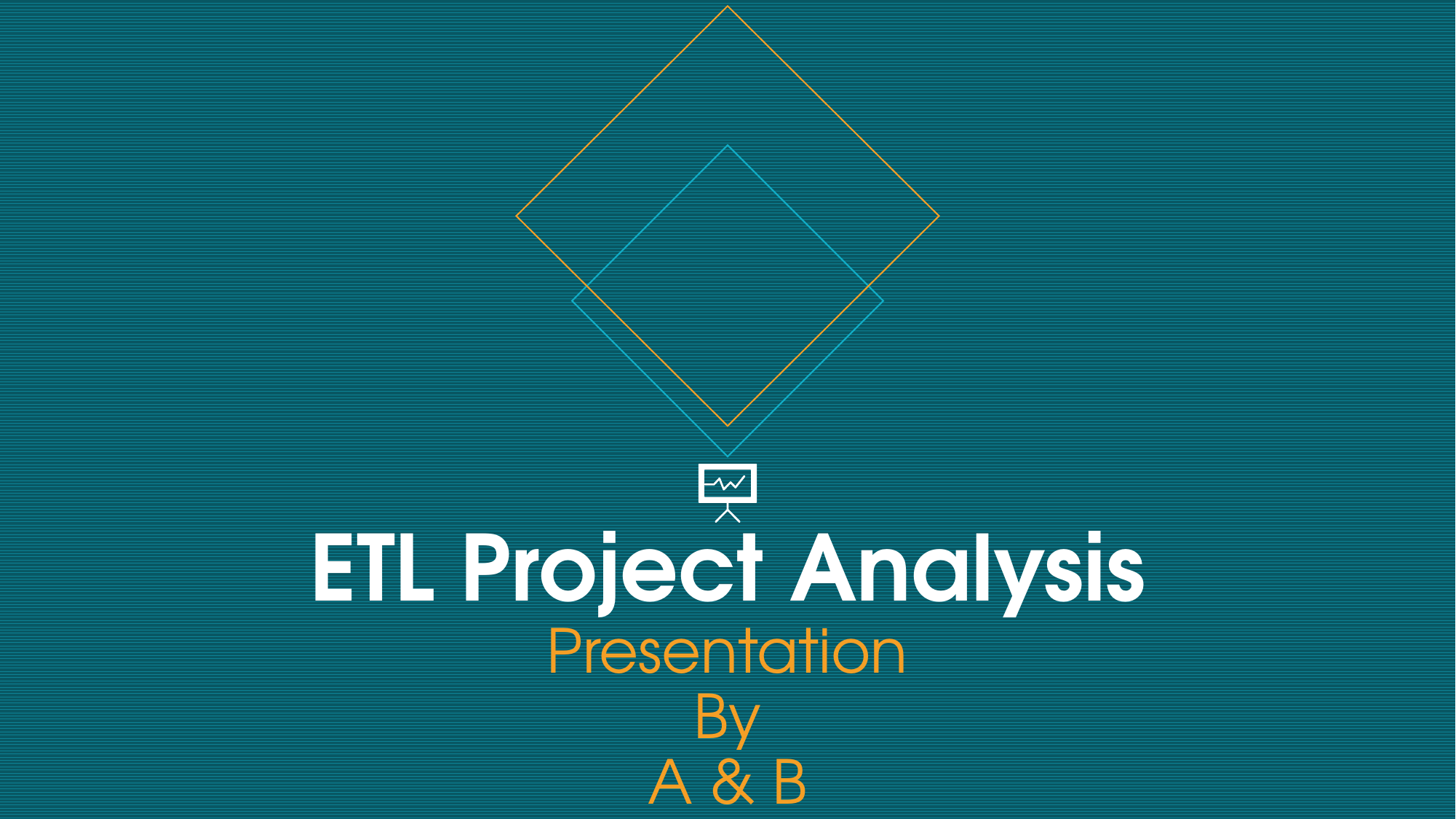

# ETL Project Analysis Presentation By A & B